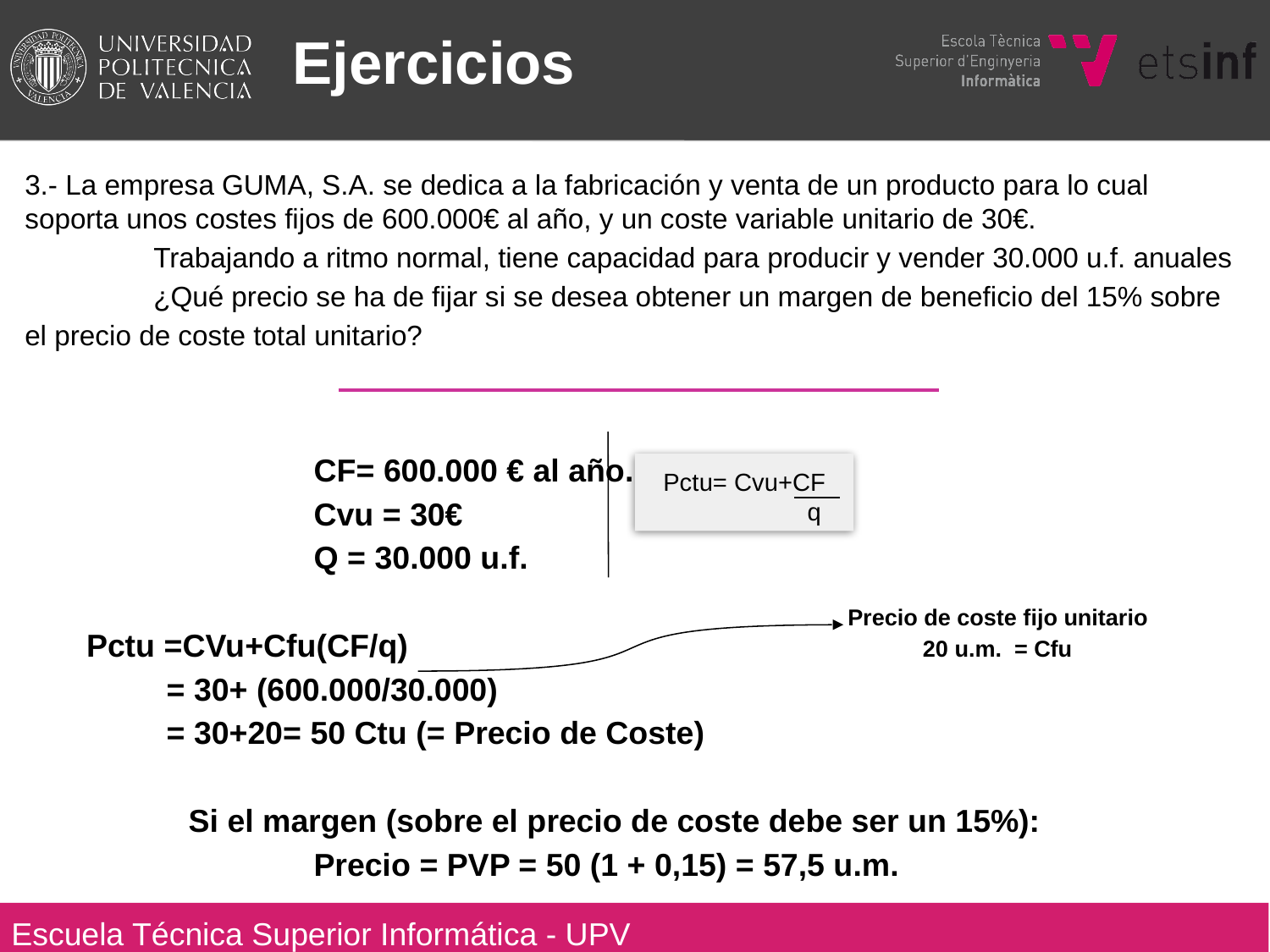

Ejercicios
3.- La empresa GUMA, S.A. se dedica a la fabricación y venta de un producto para lo cual soporta unos costes fijos de 600.000€ al año, y un coste variable unitario de 30€.
Trabajando a ritmo normal, tiene capacidad para producir y vender 30.000 u.f. anuales
¿Qué precio se ha de fijar si se desea obtener un margen de beneficio del 15% sobre el precio de coste total unitario?

 	CF= 600.000 € al año.
	Cvu = 30€
	Q = 30.000 u.f.

   Pctu =CVu+Cfu(CF/q)
            = 30+ (600.000/30.000)
            = 30+20= 50 Ctu (= Precio de Coste)

Si el margen (sobre el precio de coste debe ser un 15%):
	Precio = PVP = 50 (1 + 0,15) = 57,5 u.m.
Pctu= Cvu+CF
                    q

Precio de coste fijo unitario
20 u.m.  = Cfu